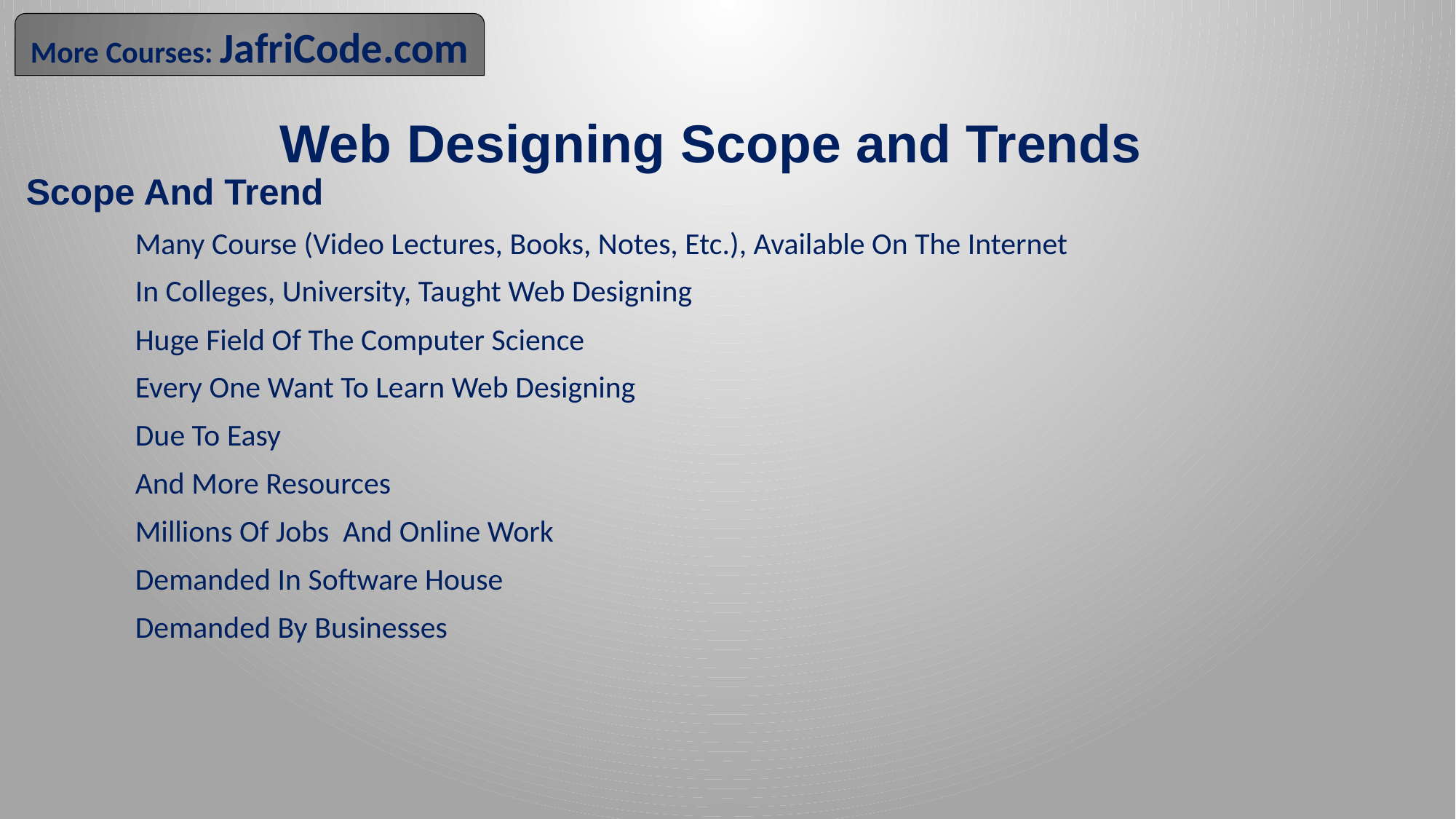

More Courses: JafriCode.com
Web Designing Scope and Trends
Scope And Trend
	Many Course (Video Lectures, Books, Notes, Etc.), Available On The Internet
	In Colleges, University, Taught Web Designing
	Huge Field Of The Computer Science
	Every One Want To Learn Web Designing
	Due To Easy
	And More Resources
	Millions Of Jobs  And Online Work
	Demanded In Software House
	Demanded By Businesses